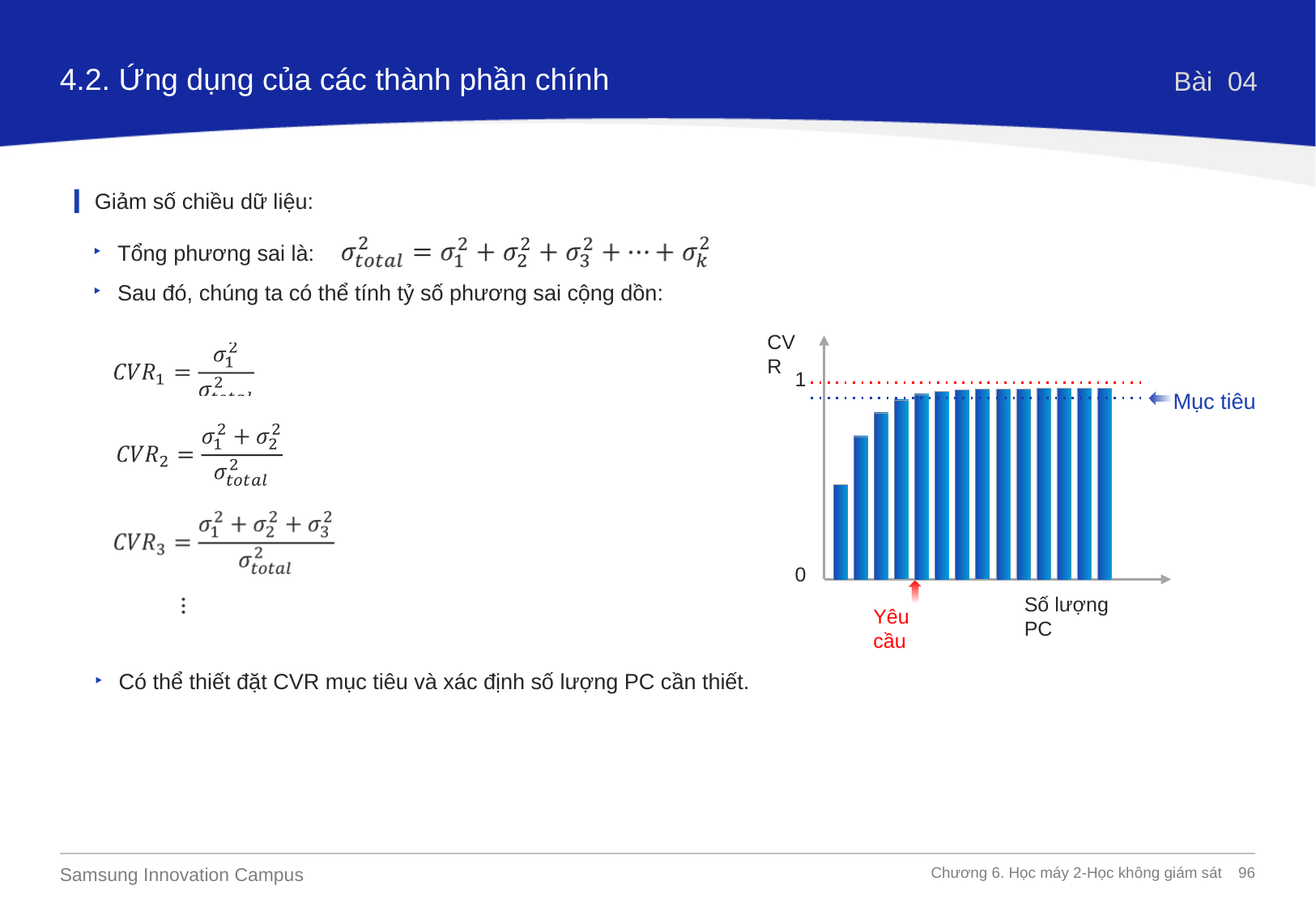

4.2. Ứng dụng của các thành phần chính
Bài  04
Giảm số chiều dữ liệu:

Tổng phương sai là:
Sau đó, chúng ta có thể tính tỷ số phương sai cộng dồn:
CVR
1

0
Số lượng PC
Mục tiêu

Yêu cầu

Có thể thiết đặt CVR mục tiêu và xác định số lượng PC cần thiết.